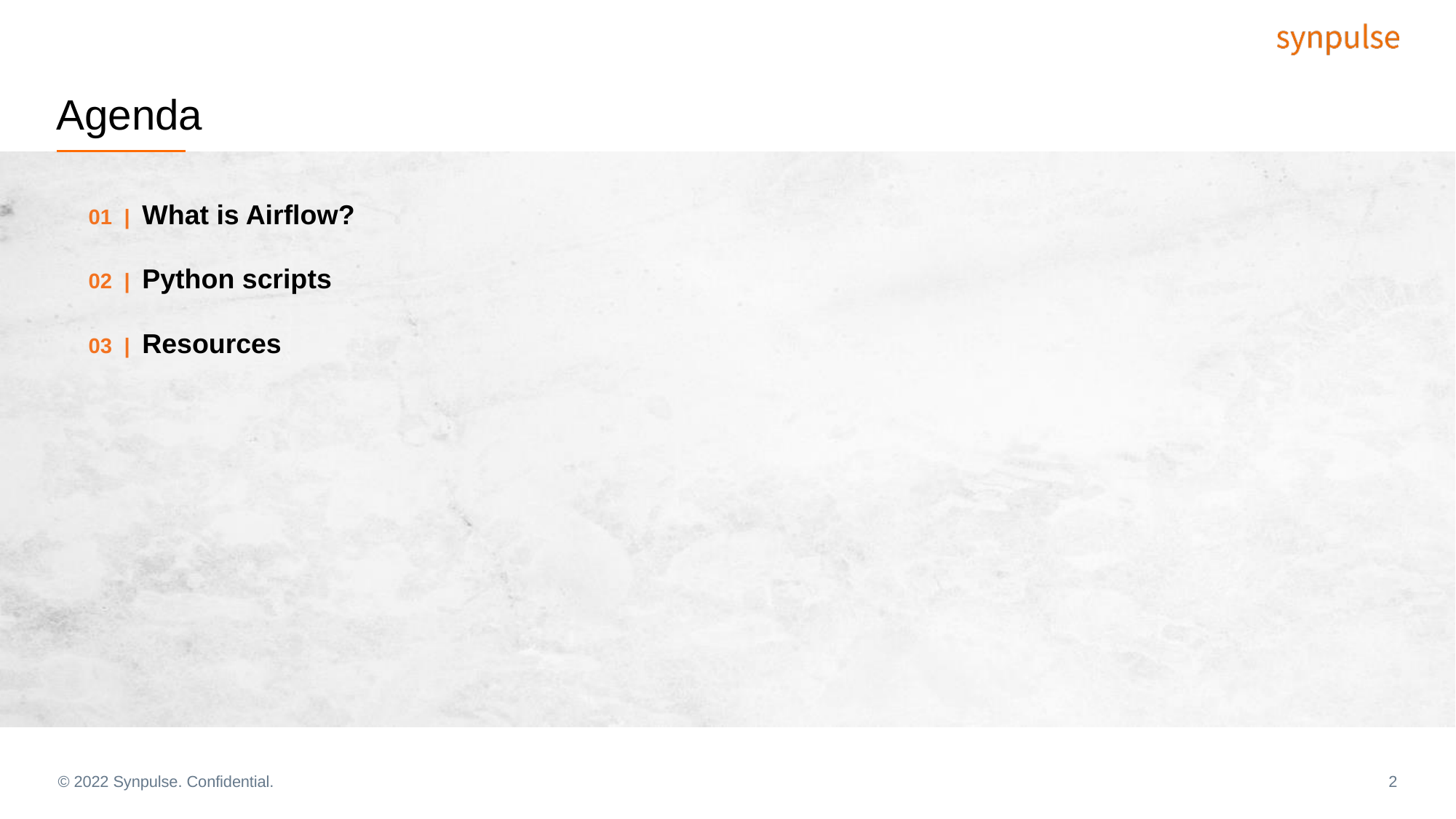

01  |  What is Airflow?
02  |  Python scripts
03  |  Resources